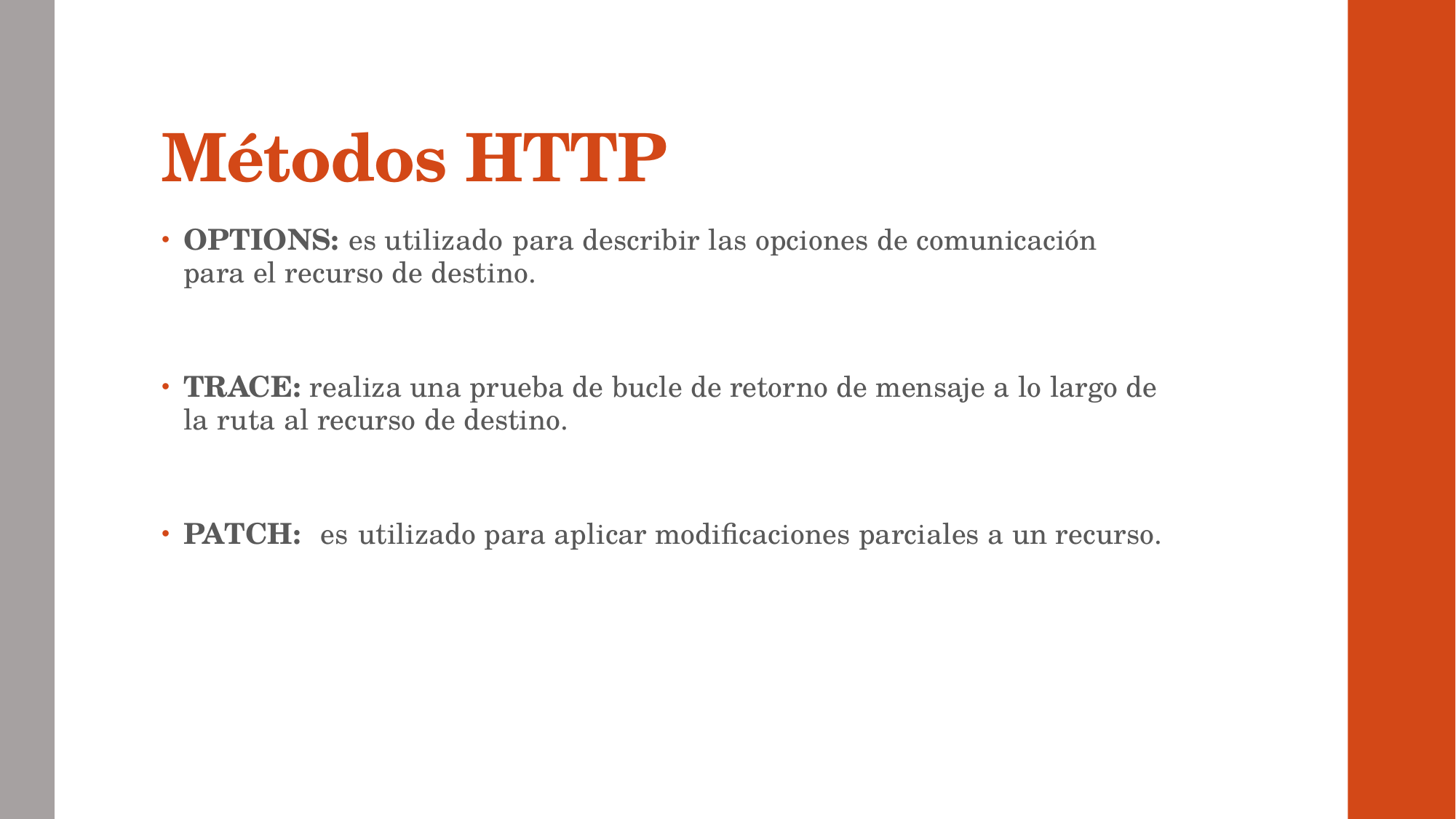

# Métodos HTTP
OPTIONS: es utilizado para describir las opciones de comunicación para el recurso de destino.

TRACE: realiza una prueba de bucle de retorno de mensaje a lo largo de la ruta al recurso de destino.

PATCH:  es utilizado para aplicar modificaciones parciales a un recurso.